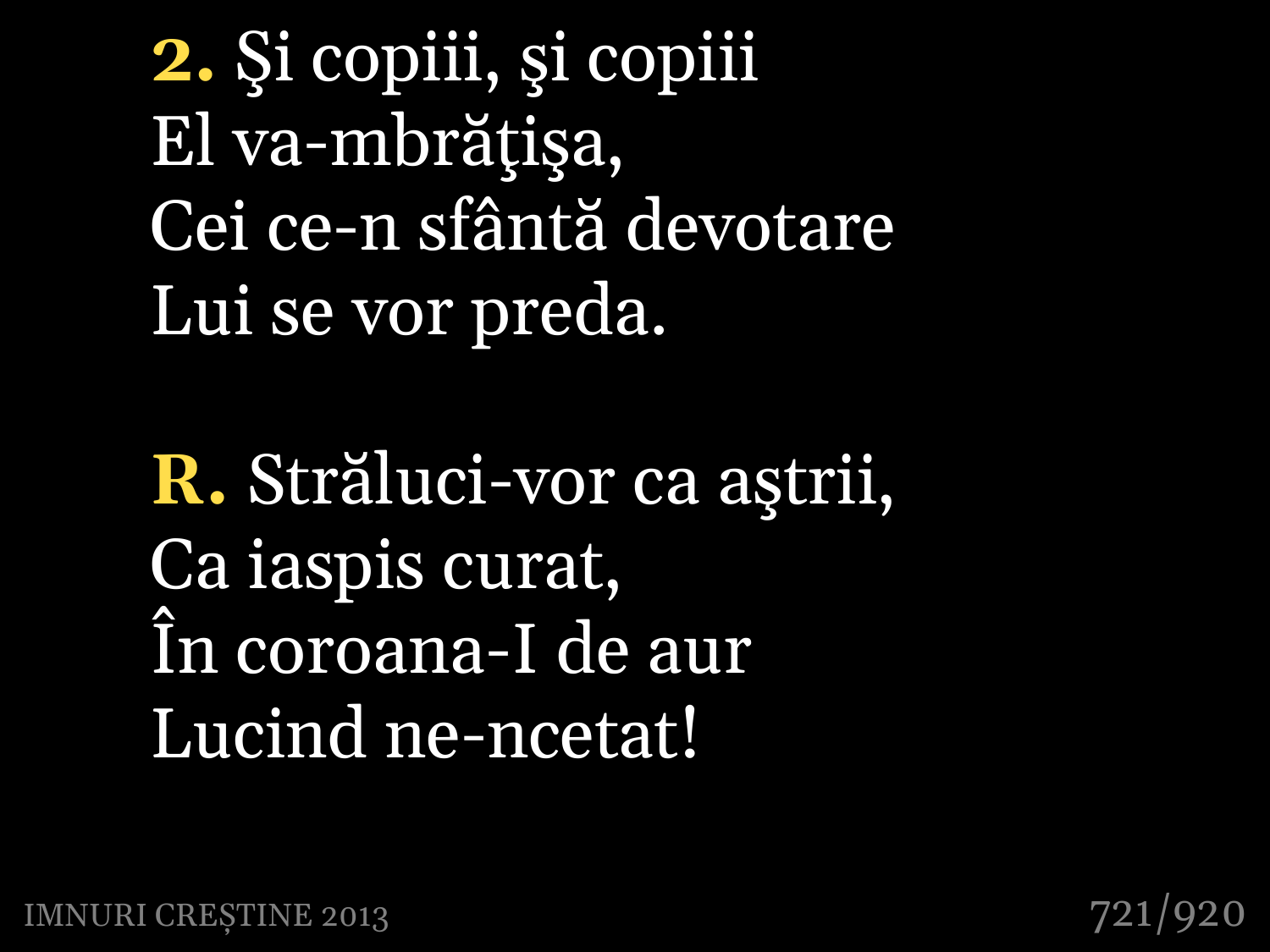

2. Şi copiii, şi copiii
El va-mbrăţişa,
Cei ce-n sfântă devotare
Lui se vor preda.

R. Străluci-vor ca aştrii,
Ca iaspis curat,
În coroana-I de aur
Lucind ne-ncetat!
721/920
IMNURI CREȘTINE 2013